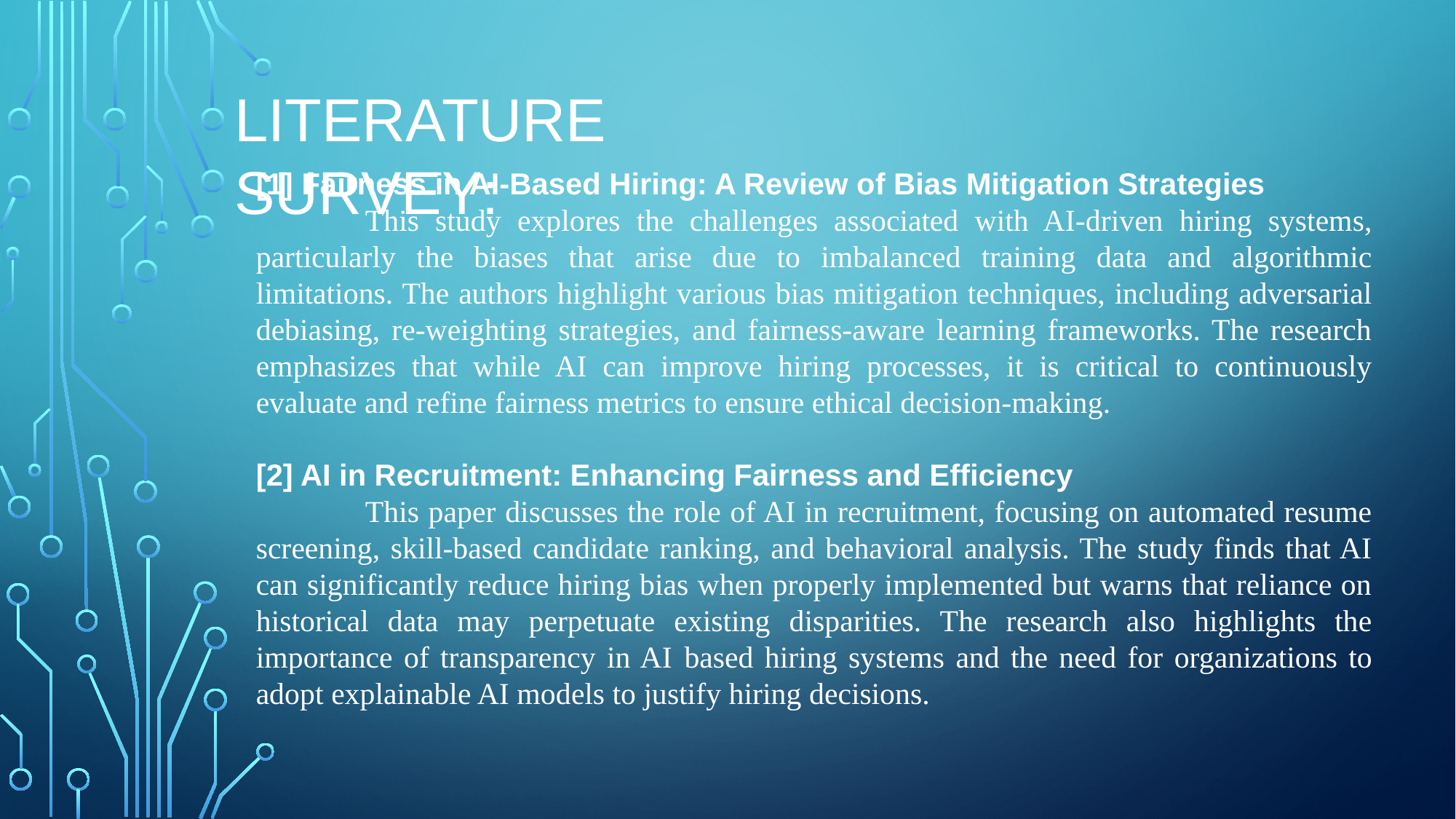

LITERATURE SURVEY:
[1] Fairness in AI-Based Hiring: A Review of Bias Mitigation Strategies
	This study explores the challenges associated with AI-driven hiring systems, particularly the biases that arise due to imbalanced training data and algorithmic limitations. The authors highlight various bias mitigation techniques, including adversarial debiasing, re-weighting strategies, and fairness-aware learning frameworks. The research emphasizes that while AI can improve hiring processes, it is critical to continuously evaluate and refine fairness metrics to ensure ethical decision-making.

[2] AI in Recruitment: Enhancing Fairness and Efficiency
	This paper discusses the role of AI in recruitment, focusing on automated resume screening, skill-based candidate ranking, and behavioral analysis. The study finds that AI can significantly reduce hiring bias when properly implemented but warns that reliance on historical data may perpetuate existing disparities. The research also highlights the importance of transparency in AI based hiring systems and the need for organizations to adopt explainable AI models to justify hiring decisions.